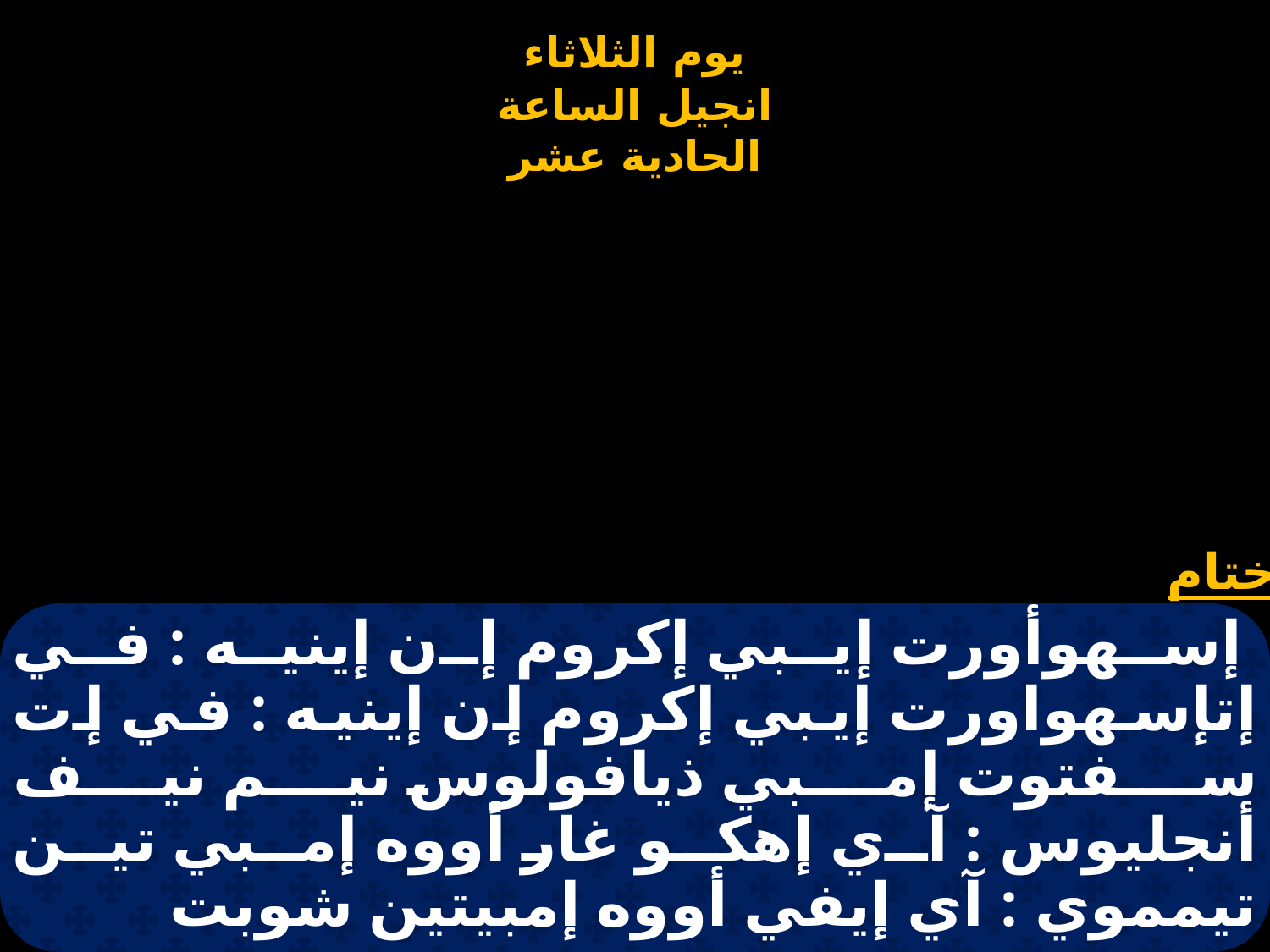

# إسهوأورت إيبي إكروم إن إينيه : في إتإسهواورت إيبي إكروم إن إينيه : في إت سفتوت إمبي ذيافولوس نيم نيف أنجليوس : آي إهكو غار أووه إمبي تين تيمموي : آي إيفي أووه إمبيتين شوبت